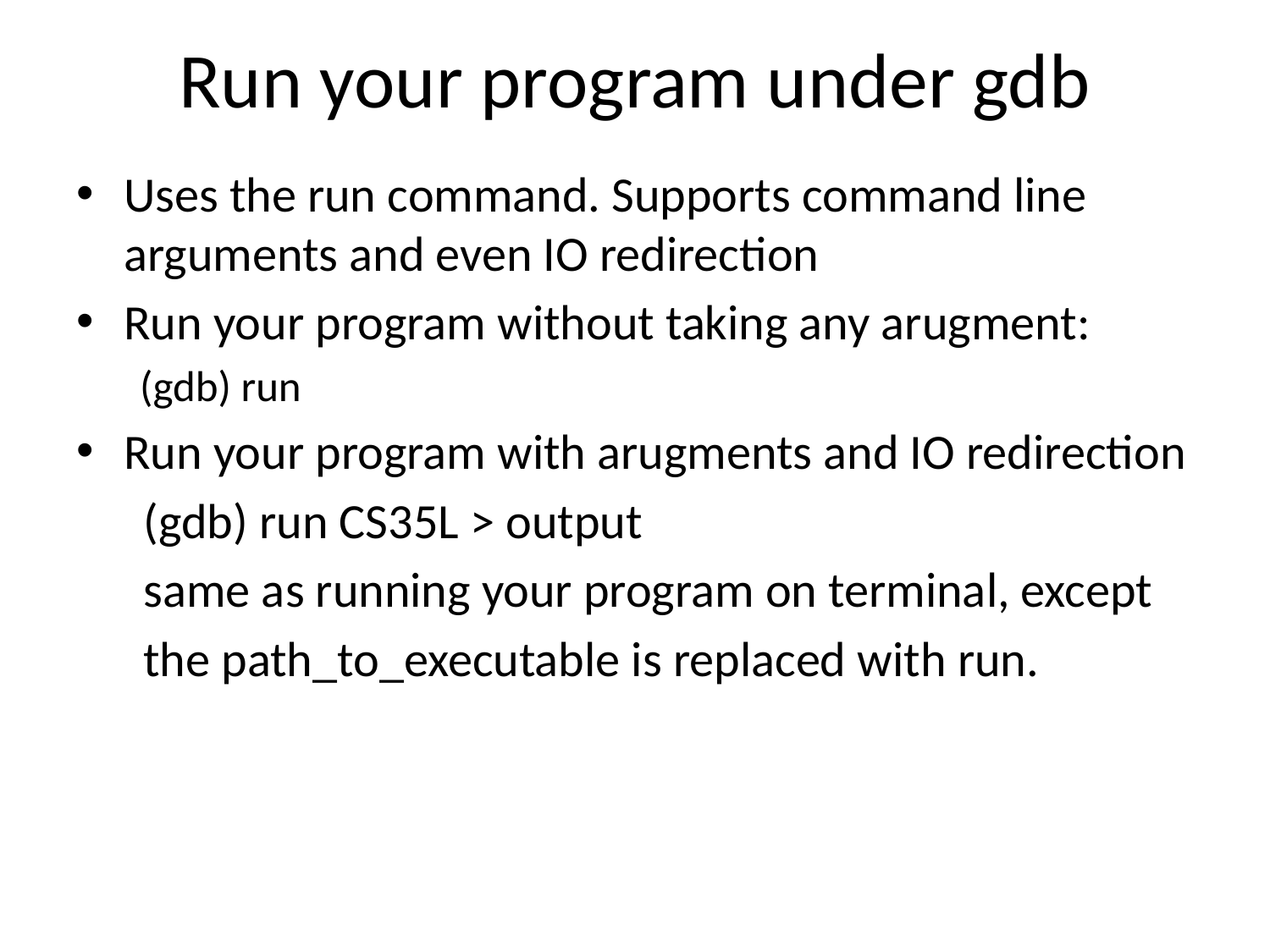

# Run your program under gdb
Uses the run command. Supports command line arguments and even IO redirection
Run your program without taking any arugment:
(gdb) run
Run your program with arugments and IO redirection
      (gdb) run CS35L > output
      same as running your program on terminal, except
      the path_to_executable is replaced with run.